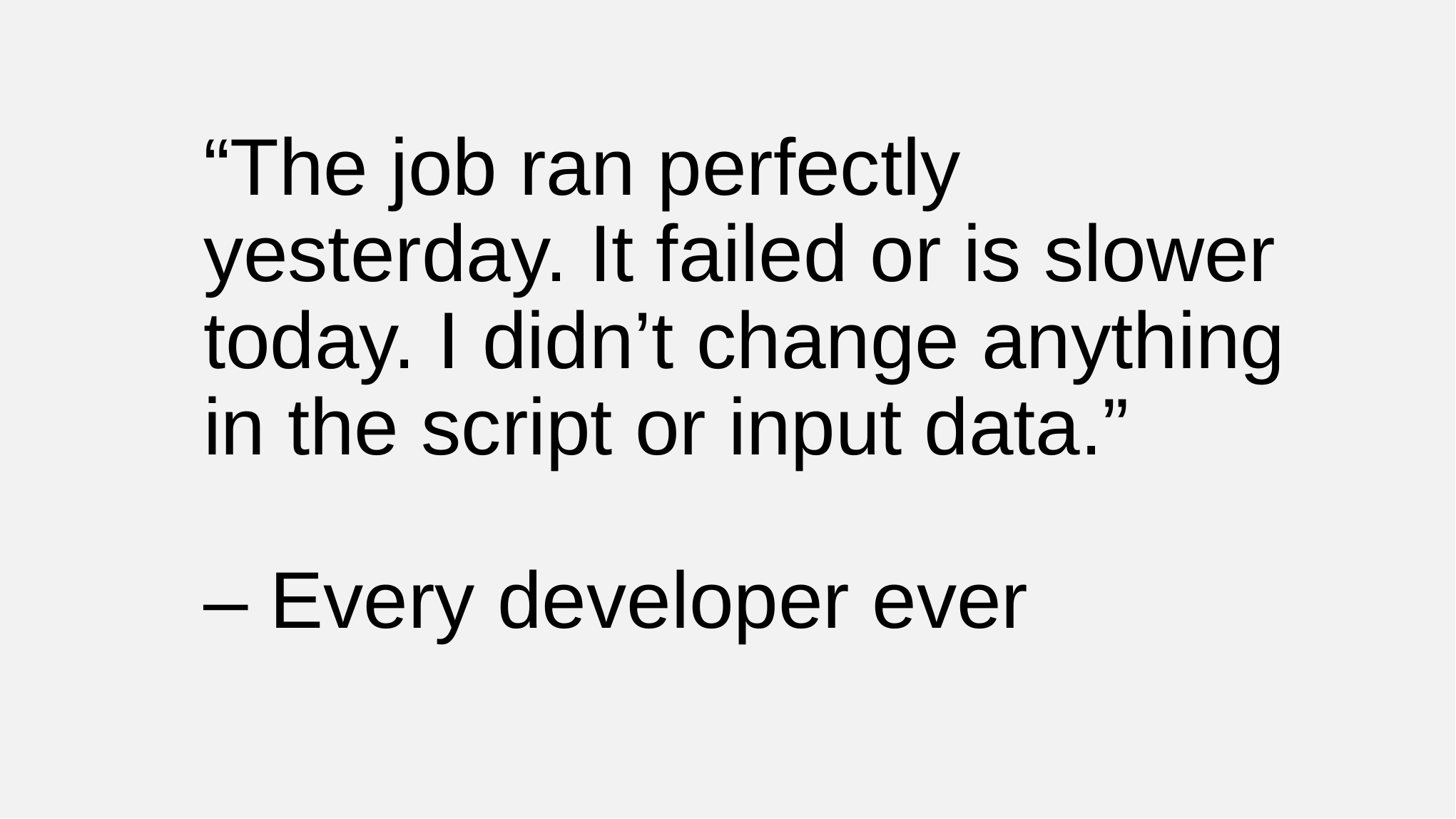

“The job ran perfectly yesterday. It failed or is slower today. I didn’t change anything in the script or input data.”

– Every developer ever